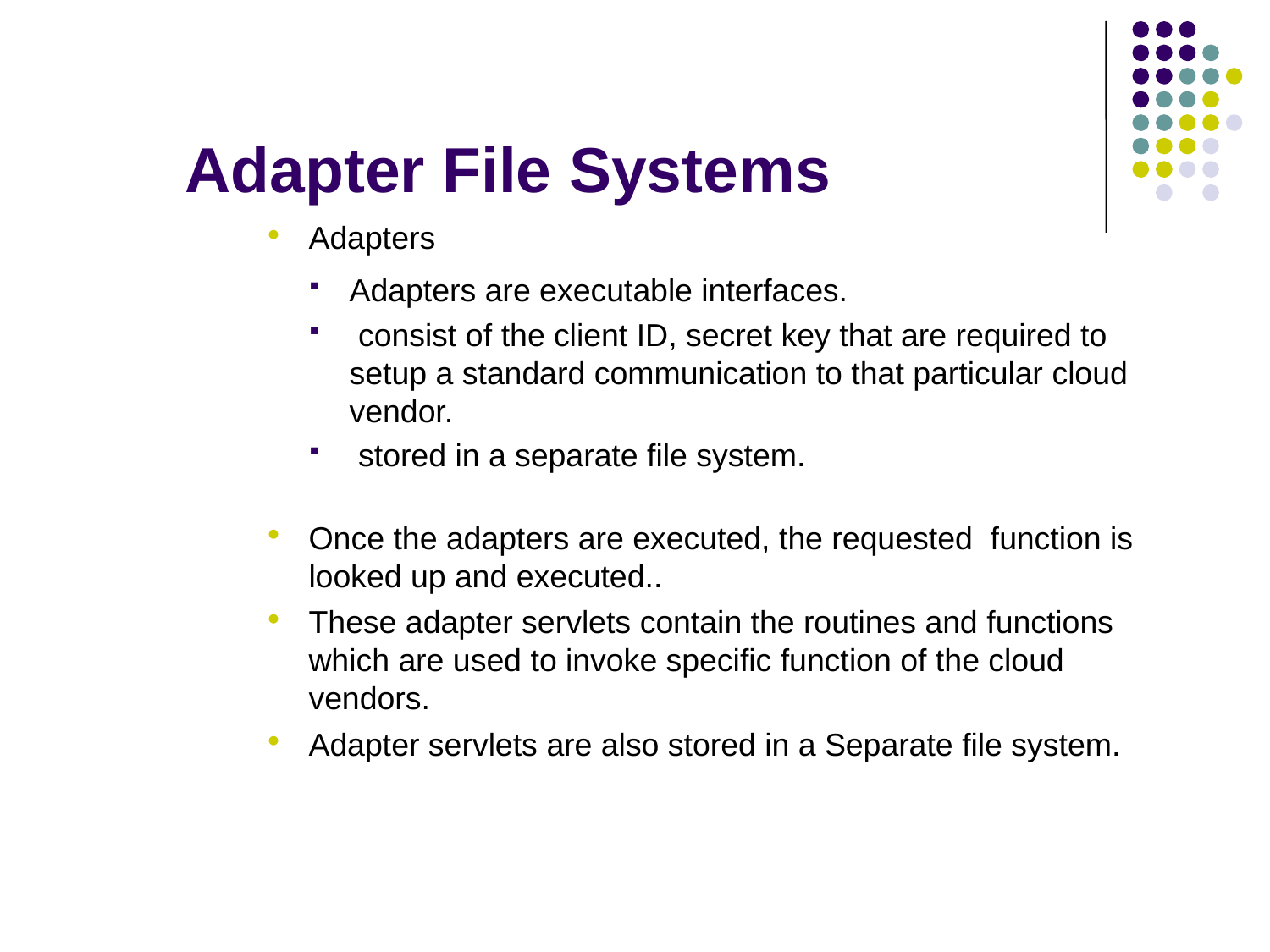

# Adapter File Systems
Adapters
Adapters are executable interfaces.
 consist of the client ID, secret key that are required to setup a standard communication to that particular cloud vendor.
 stored in a separate file system.

Once the adapters are executed, the requested  function is looked up and executed..
These adapter servlets contain the routines and functions which are used to invoke specific function of the cloud vendors.
Adapter servlets are also stored in a Separate file system.